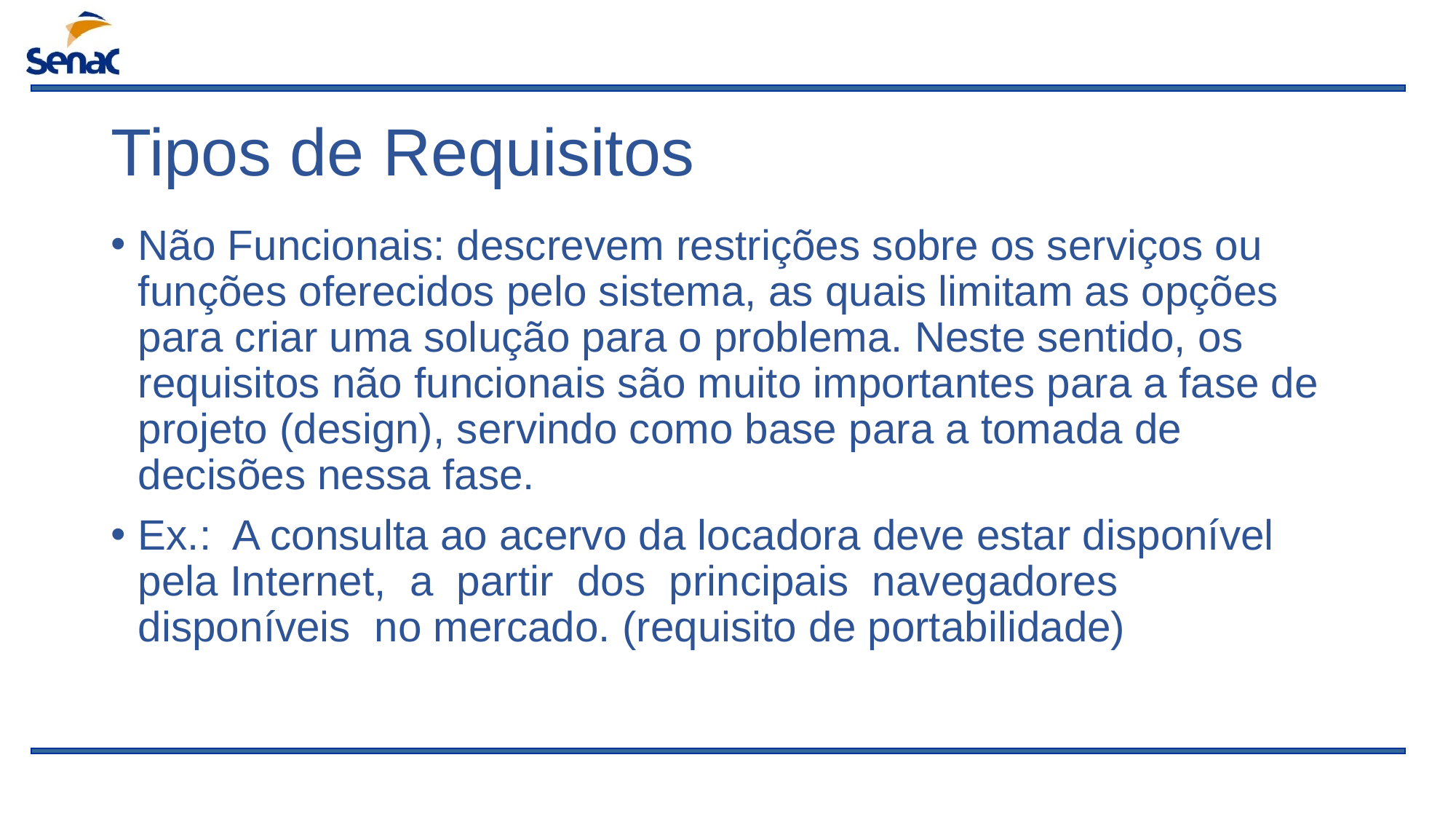

# Tipos de Requisitos
Não Funcionais: descrevem restrições sobre os serviços ou funções oferecidos pelo sistema, as quais limitam as opções para criar uma solução para o problema. Neste sentido, os requisitos não funcionais são muito importantes para a fase de projeto (design), servindo como base para a tomada de decisões nessa fase.
Ex.:  A consulta ao acervo da locadora deve estar disponível  pela Internet,  a  partir  dos  principais  navegadores  disponíveis  no mercado. (requisito de portabilidade)